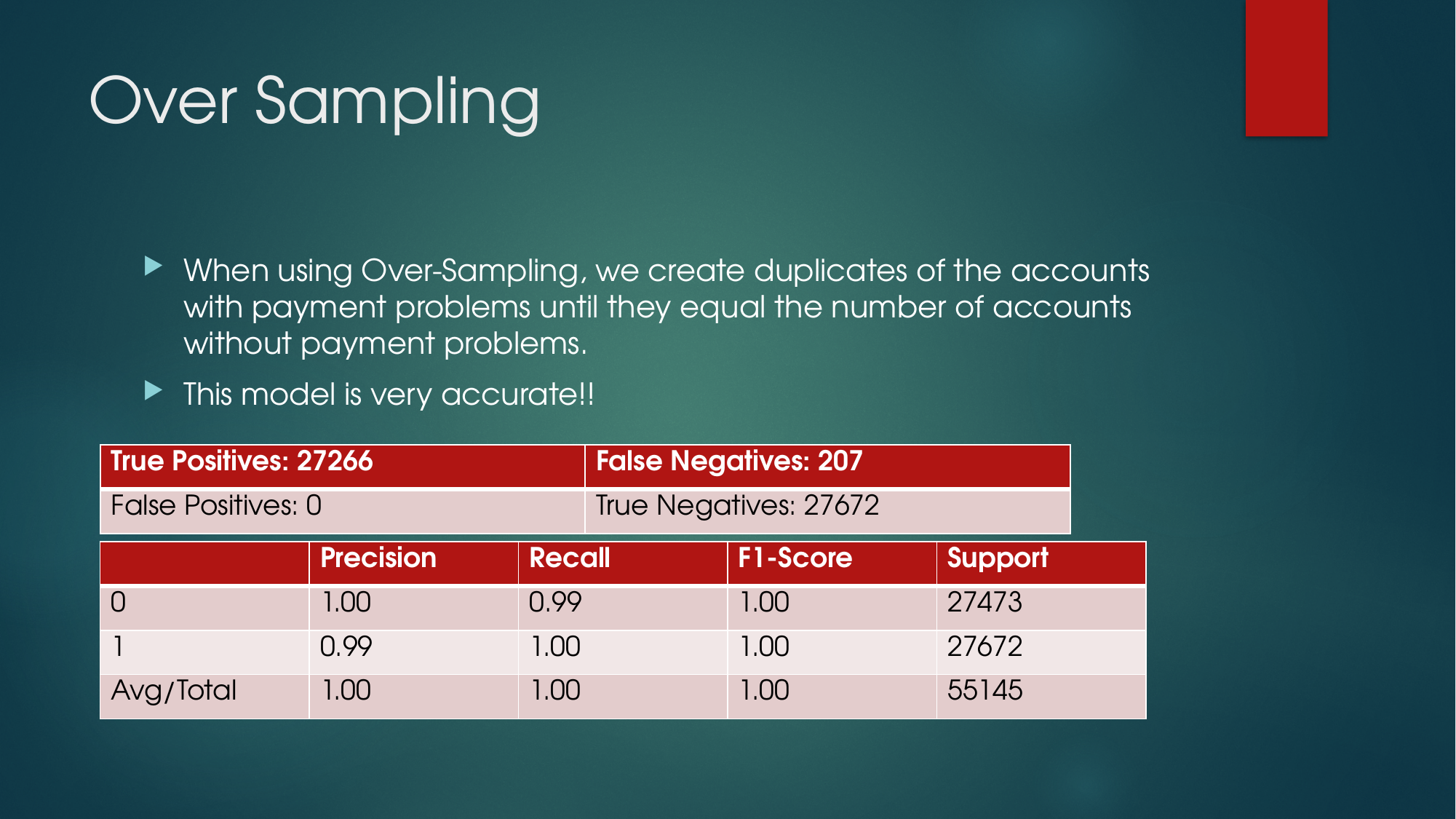

# Over Sampling
When using Over-Sampling, we create duplicates of the accounts with payment problems until they equal the number of accounts without payment problems.
This model is very accurate!!
| True Positives: 27266 | False Negatives: 207 |
| --- | --- |
| False Positives: 0 | True Negatives: 27672 |
|  | Precision | Recall | F1-Score | Support |
| --- | --- | --- | --- | --- |
| 0 | 1.00 | 0.99 | 1.00 | 27473 |
| 1 | 0.99 | 1.00 | 1.00 | 27672 |
| Avg/Total | 1.00 | 1.00 | 1.00 | 55145 |